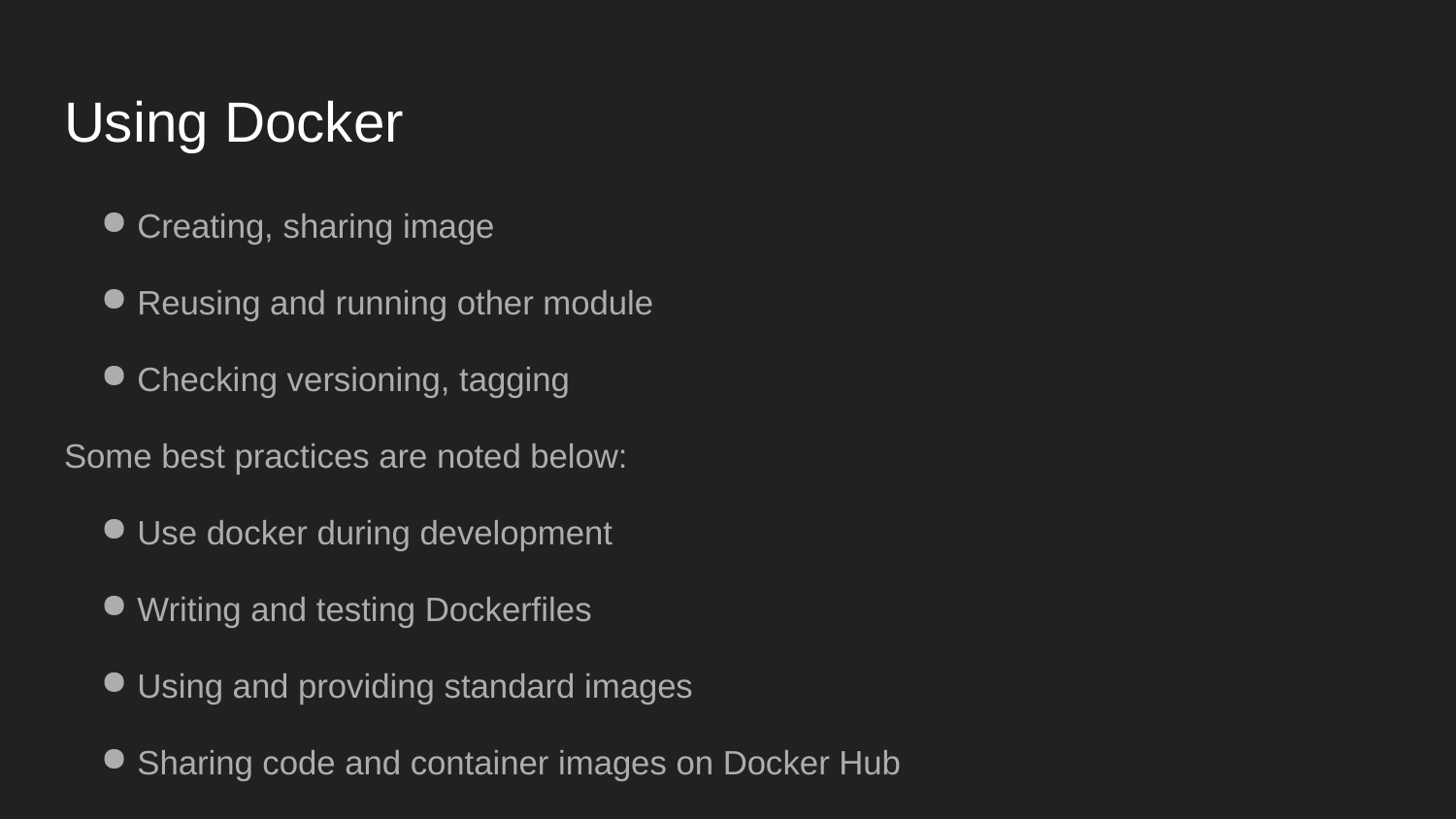

# Using Docker
Creating, sharing image
Reusing and running other module
Checking versioning, tagging
Some best practices are noted below:
Use docker during development
Writing and testing Dockerfiles
Using and providing standard images
Sharing code and container images on Docker Hub